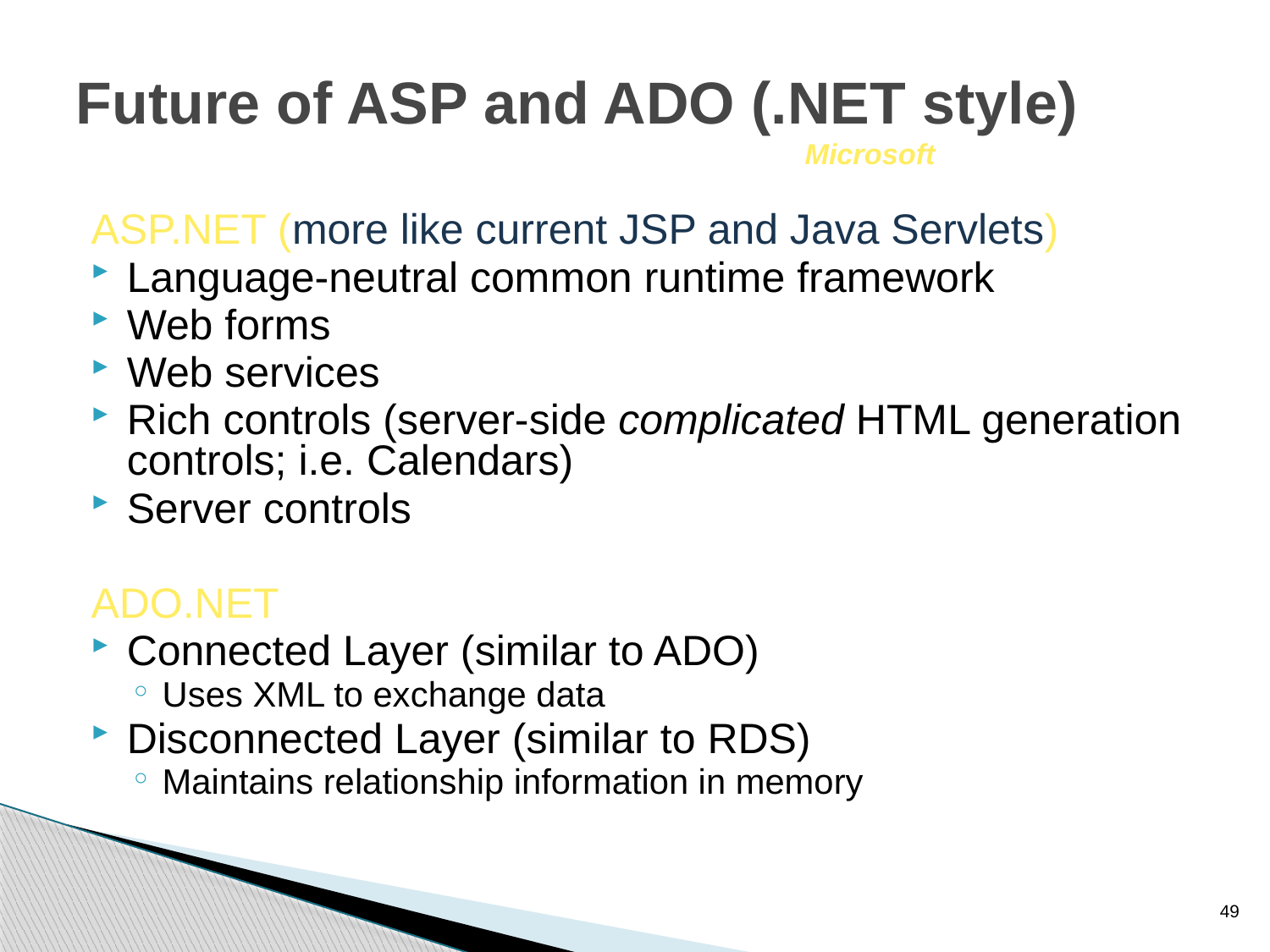

# Future of ASP and ADO (.NET style) Microsoft
ASP.NET (more like current JSP and Java Servlets)
Language-neutral common runtime framework
Web forms
Web services
Rich controls (server-side complicated HTML generation controls; i.e. Calendars)
Server controls

ADO.NET
Connected Layer (similar to ADO)
Uses XML to exchange data
Disconnected Layer (similar to RDS)
Maintains relationship information in memory
49